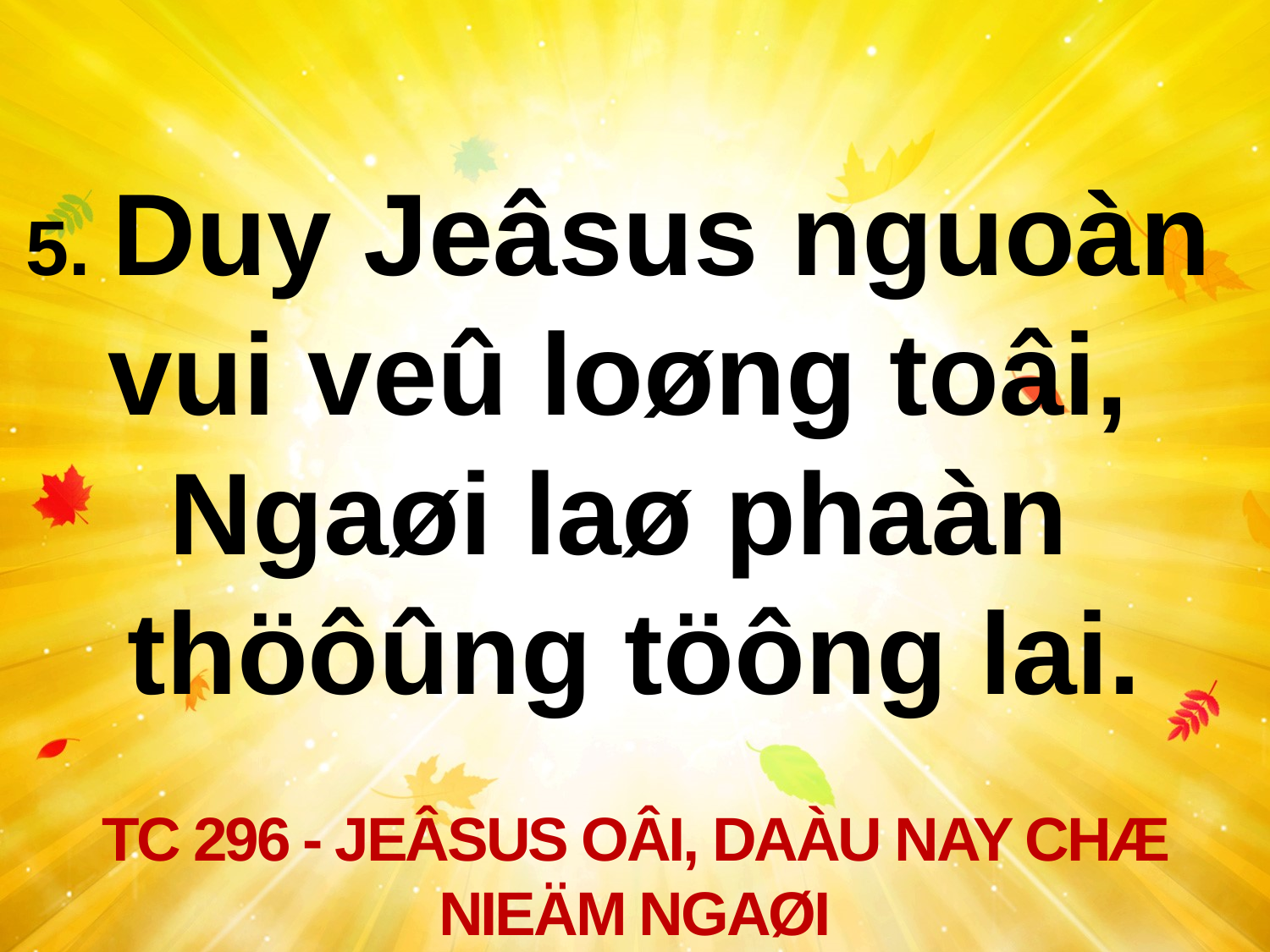

5. Duy Jeâsus nguoàn
vui veû loøng toâi,
Ngaøi laø phaàn
thöôûng töông lai.
TC 296 - JEÂSUS OÂI, DAÀU NAY CHÆ NIEÄM NGAØI